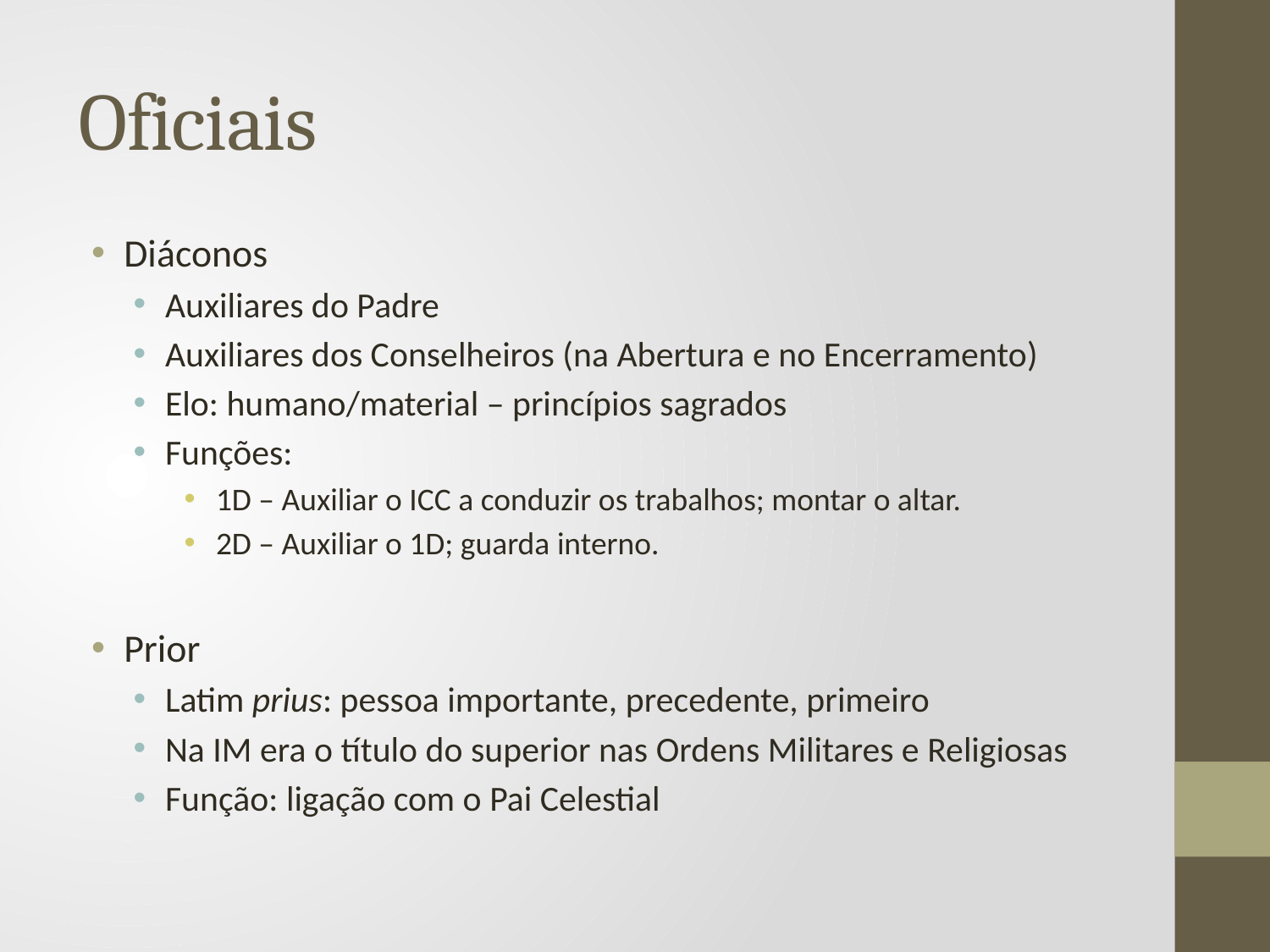

# Oficiais
Diáconos
Auxiliares do Padre
Auxiliares dos Conselheiros (na Abertura e no Encerramento)
Elo: humano/material – princípios sagrados
Funções:
1D – Auxiliar o ICC a conduzir os trabalhos; montar o altar.
2D – Auxiliar o 1D; guarda interno.

Prior
Latim prius: pessoa importante, precedente, primeiro
Na IM era o título do superior nas Ordens Militares e Religiosas
Função: ligação com o Pai Celestial